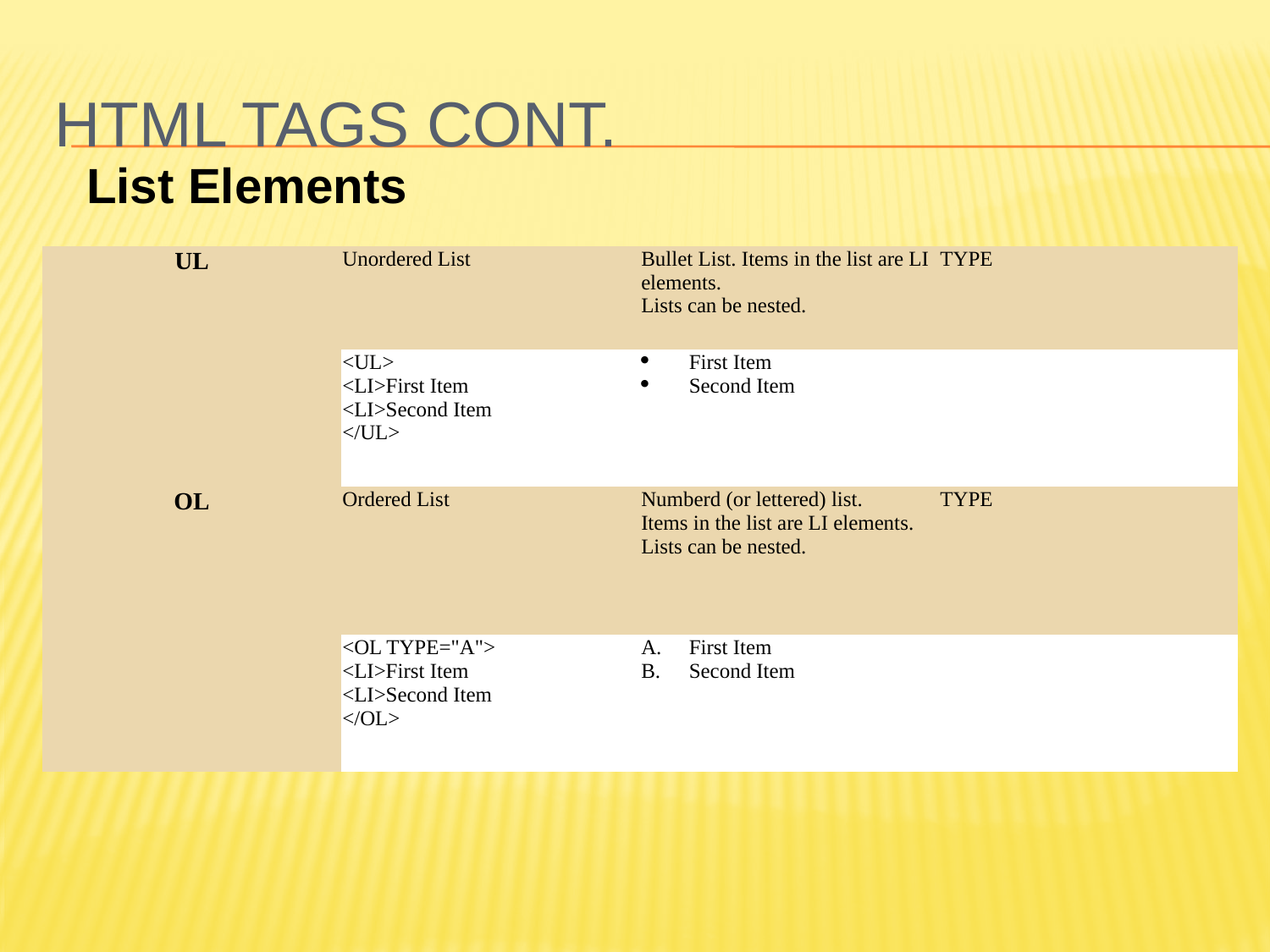

# HTML Tags cont.
List Elements

| UL | Unordered List | Bullet List. Items in the list are LI elements. Lists can be nested. | TYPE |
| --- | --- | --- | --- |
|  | <UL> <LI>First Item <LI>Second Item </UL> | First Item Second Item |  |
| OL | Ordered List | Numberd (or lettered) list.  Items in the list are LI elements. Lists can be nested. | TYPE |
|  | <OL TYPE="A"> <LI>First Item <LI>Second Item </OL> | First Item Second Item |  |